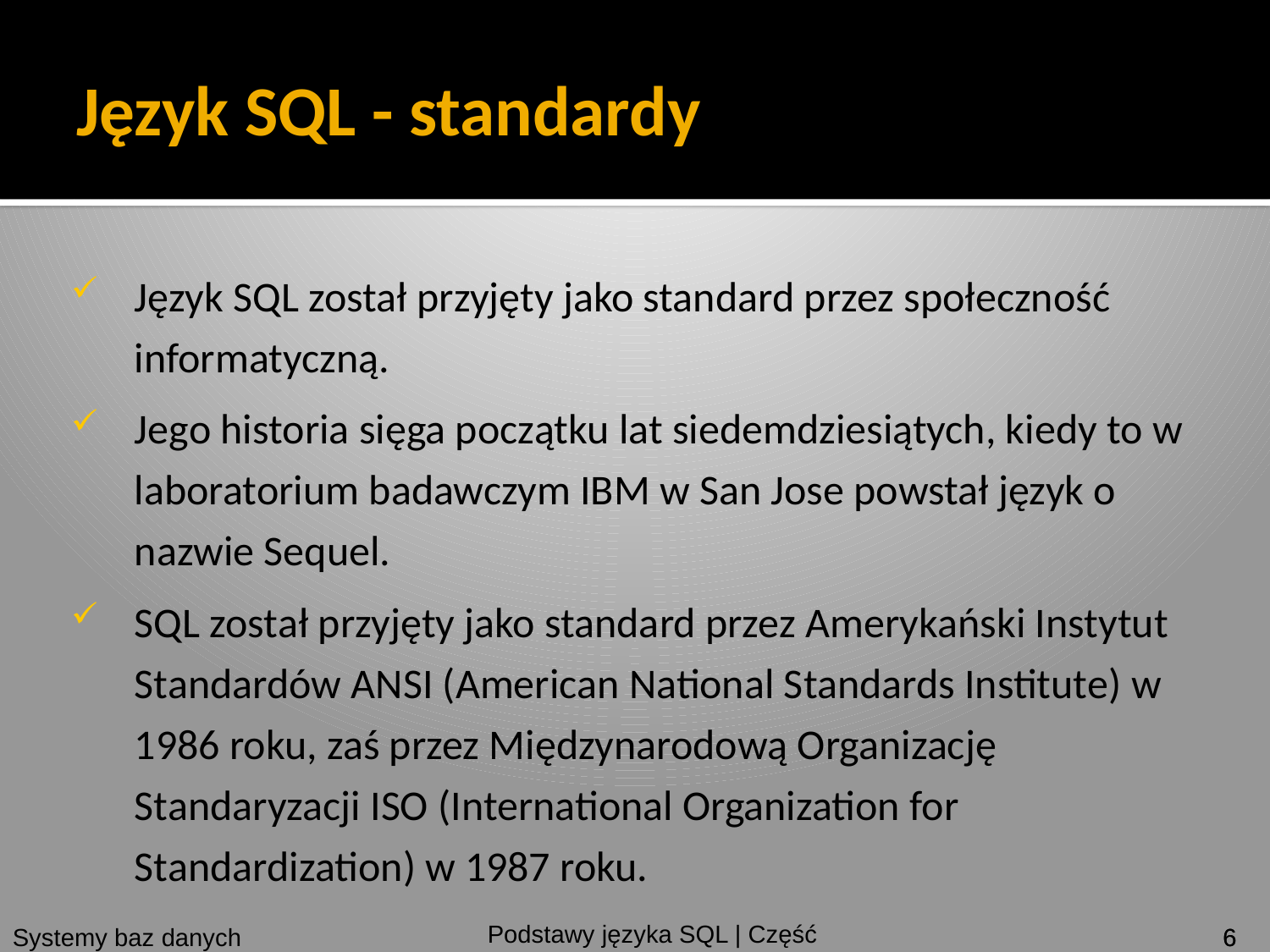

# Język SQL - standardy
Język SQL został przyjęty jako standard przez społeczność informatyczną.
Jego historia sięga początku lat siedemdziesiątych, kiedy to w laboratorium badawczym IBM w San Jose powstał język o nazwie Sequel.
SQL został przyjęty jako standard przez Amerykański Instytut Standardów ANSI (American National Standards Institute) w 1986 roku, zaś przez Międzynarodową Organizację Standaryzacji ISO (International Organization for Standardization) w 1987 roku.
Podstawy języka SQL | Część 1